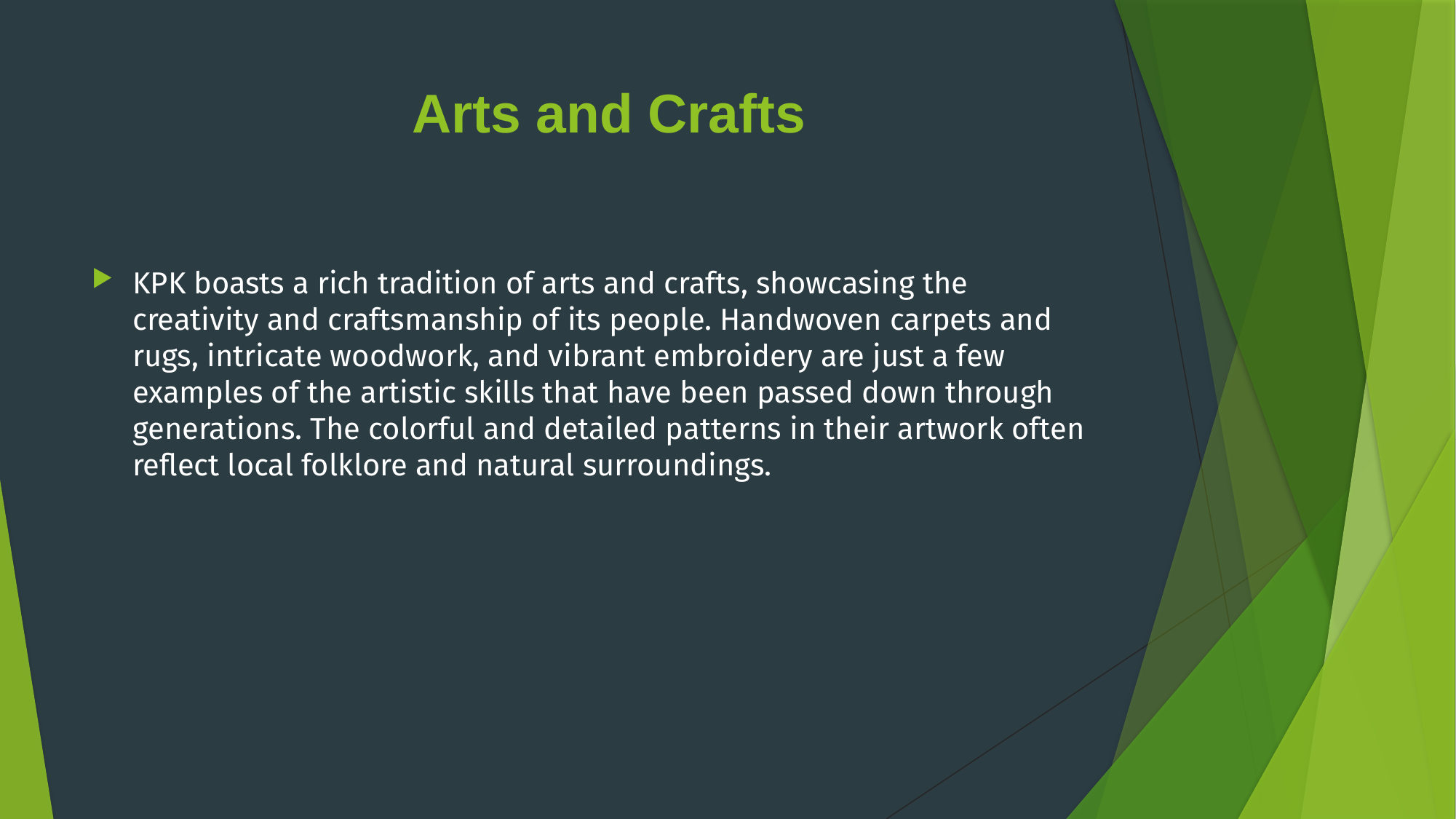

# Arts and Crafts
KPK boasts a rich tradition of arts and crafts, showcasing the creativity and craftsmanship of its people. Handwoven carpets and rugs, intricate woodwork, and vibrant embroidery are just a few examples of the artistic skills that have been passed down through generations. The colorful and detailed patterns in their artwork often reflect local folklore and natural surroundings.